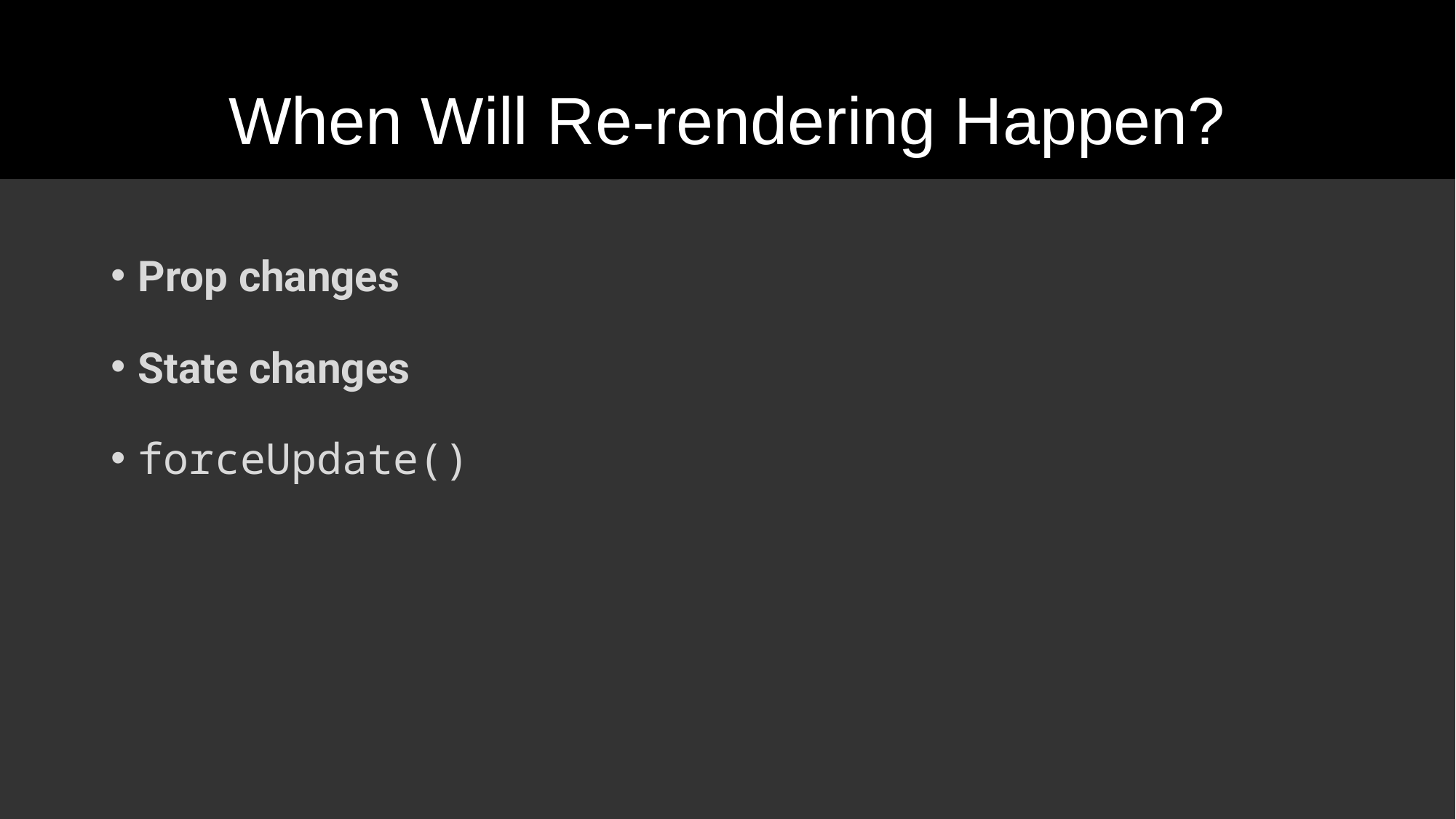

# When Will Re-rendering Happen?
Prop changes
State changes
forceUpdate()